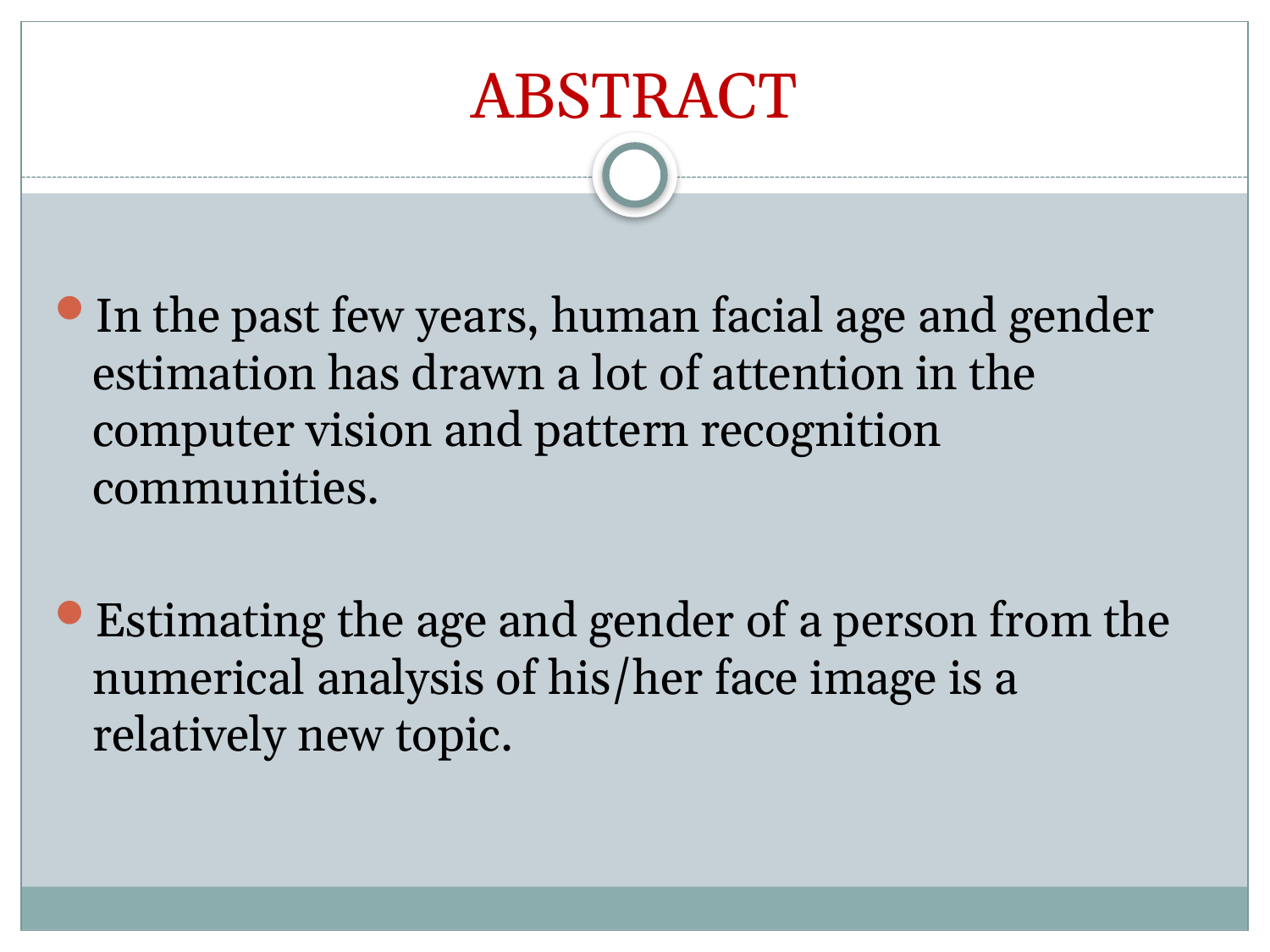

ABSTRACT

In the past few years, human facial age and gender estimation has drawn a lot of attention in the computer vision and pattern recognition communities.

Estimating the age and gender of a person from the numerical analysis of his/her face image is a relatively new topic.